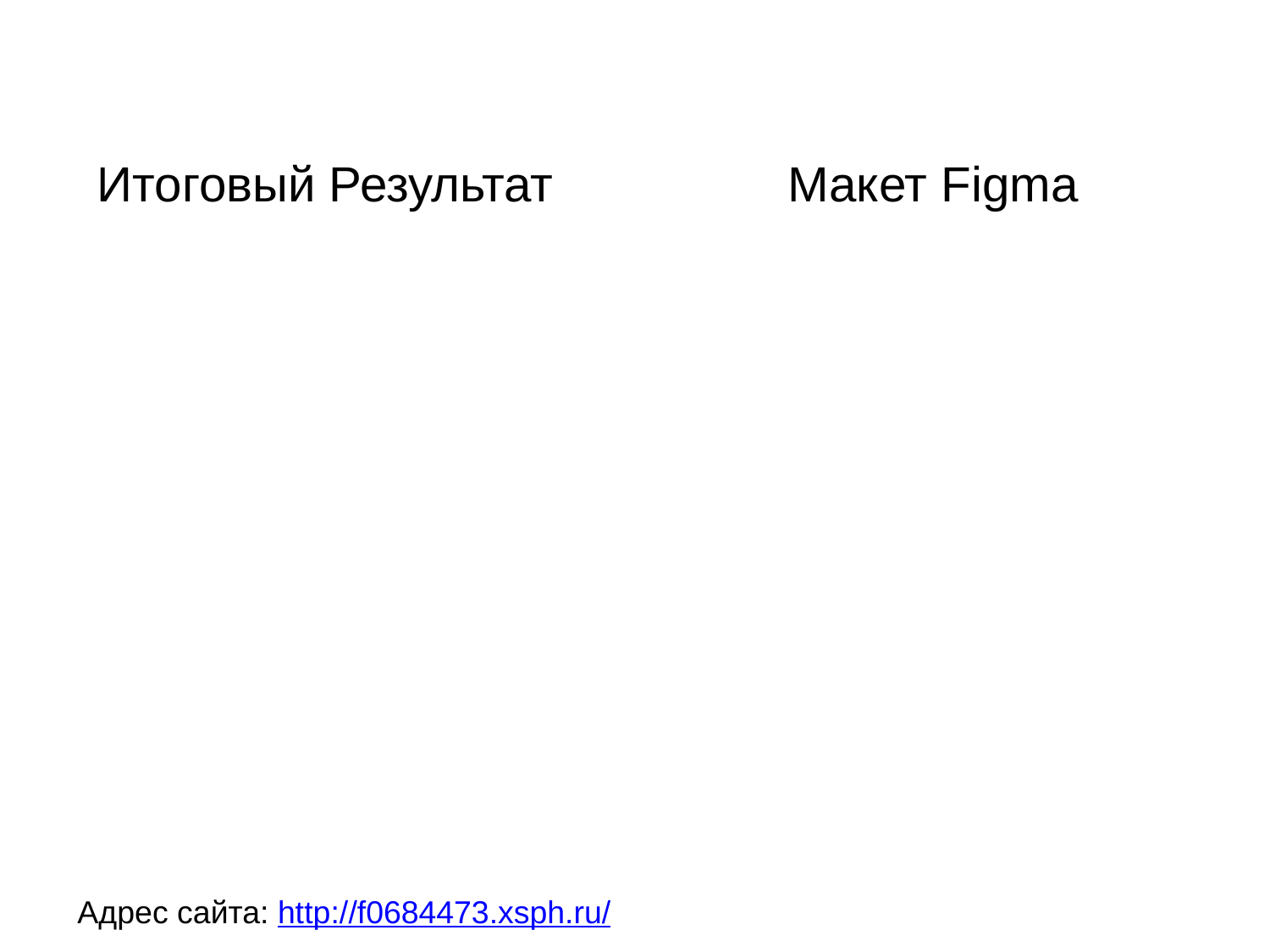

Итоговый Результат
Макет Figma
Адрес сайта: http://f0684473.xsph.ru/